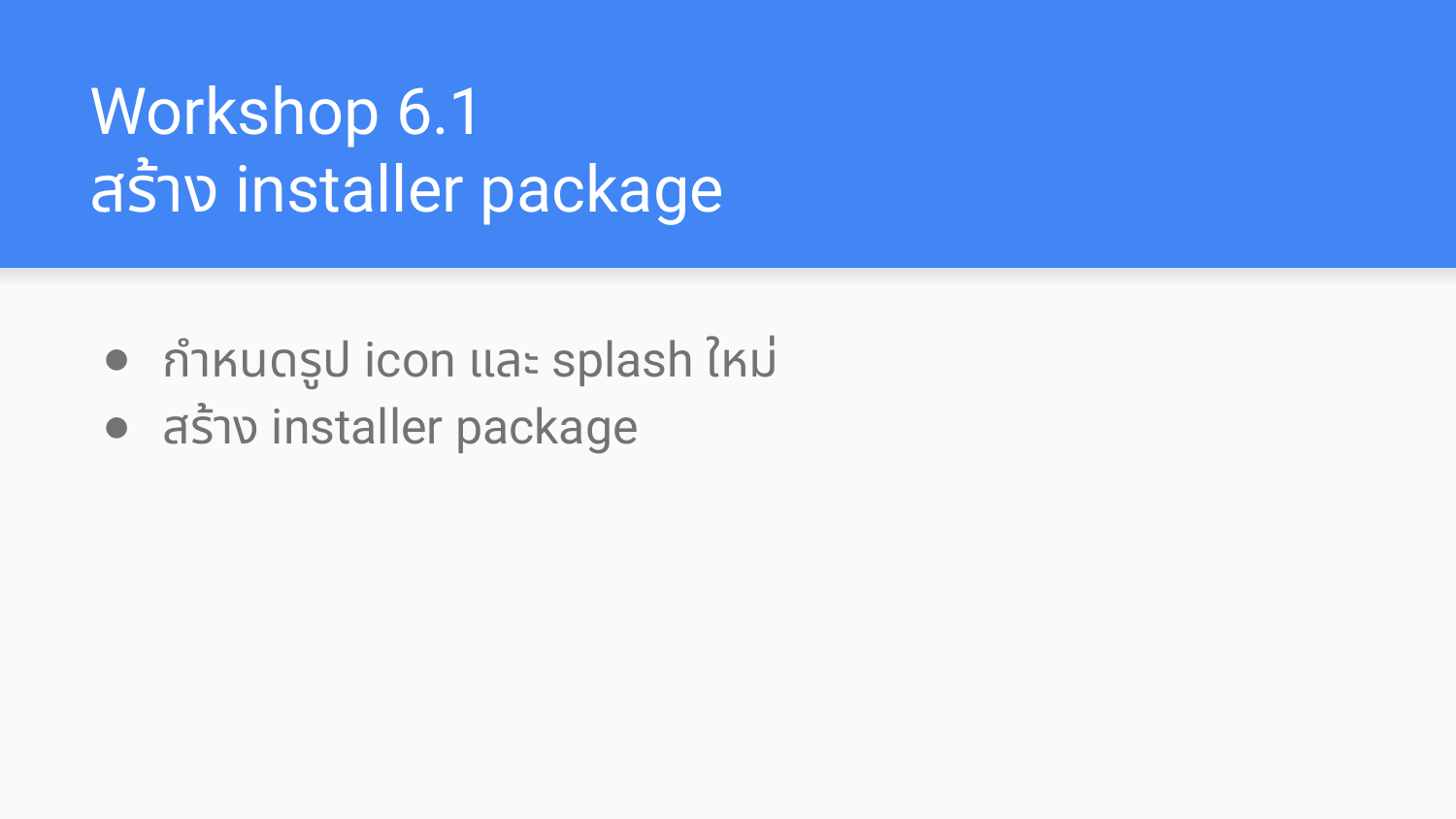

# Workshop 6.1
สร้าง installer package
กำหนดรูป icon และ splash ใหม่
สร้าง installer package